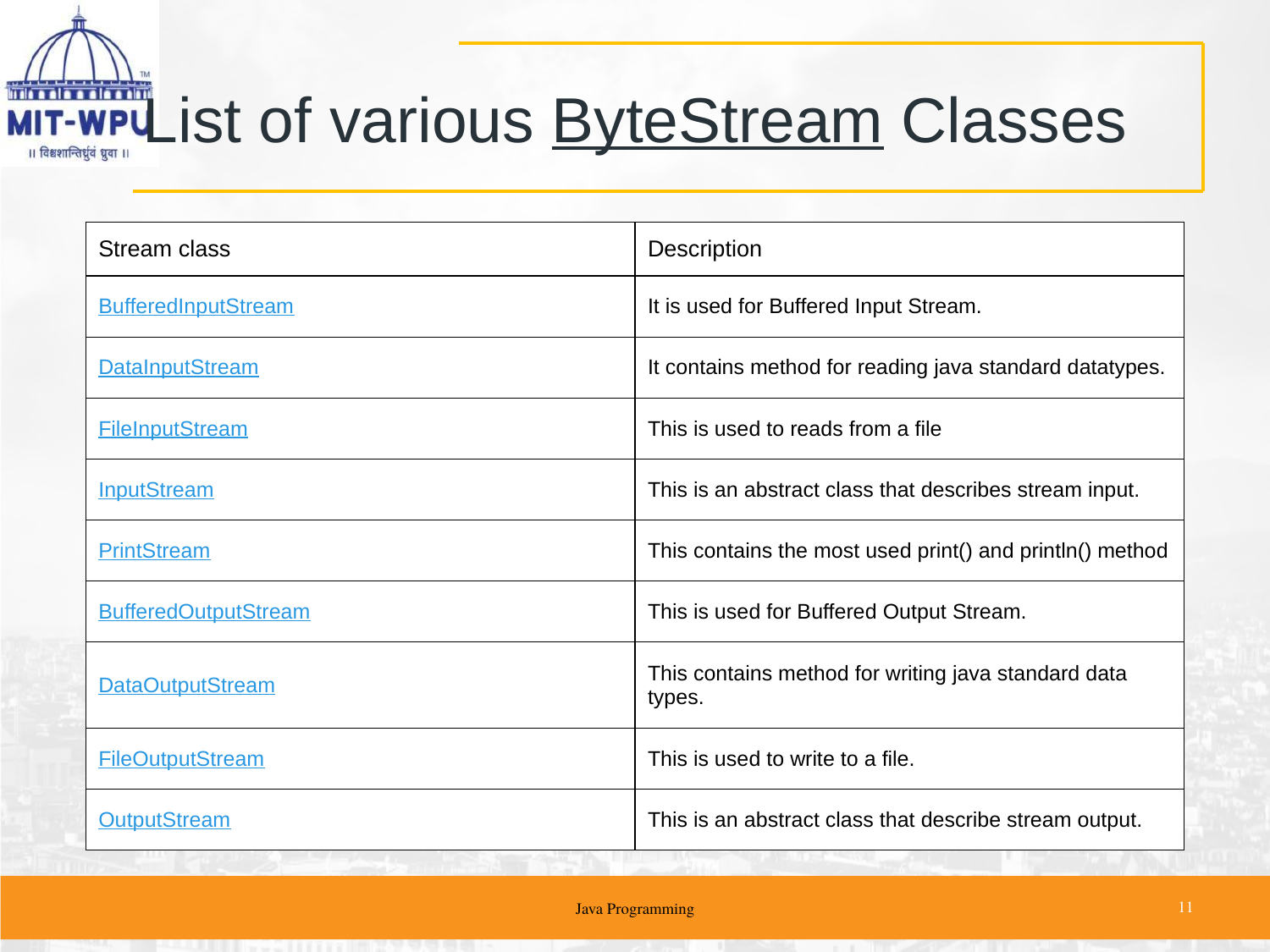

# List of various ByteStream Classes
| Stream class | Description |
| --- | --- |
| BufferedInputStream | It is used for Buffered Input Stream. |
| DataInputStream | It contains method for reading java standard datatypes. |
| FileInputStream | This is used to reads from a file |
| InputStream | This is an abstract class that describes stream input. |
| PrintStream | This contains the most used print() and println() method |
| BufferedOutputStream | This is used for Buffered Output Stream. |
| DataOutputStream | This contains method for writing java standard data types. |
| FileOutputStream | This is used to write to a file. |
| OutputStream | This is an abstract class that describe stream output. |

Java Programming
11